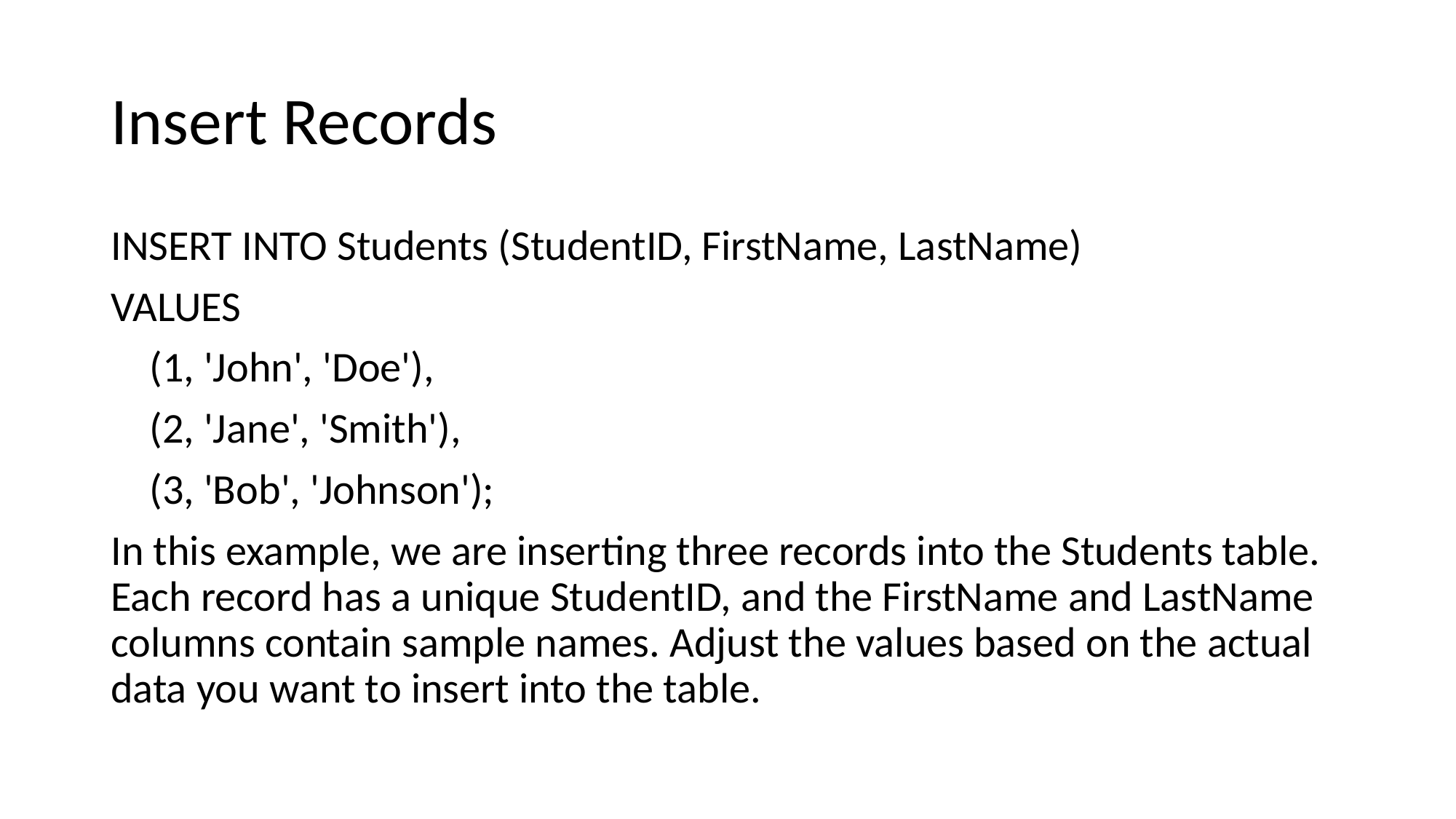

# Insert Records
INSERT INTO Students (StudentID, FirstName, LastName)
VALUES
    (1, 'John', 'Doe'),
    (2, 'Jane', 'Smith'),
    (3, 'Bob', 'Johnson');
In this example, we are inserting three records into the Students table. Each record has a unique StudentID, and the FirstName and LastName columns contain sample names. Adjust the values based on the actual data you want to insert into the table.